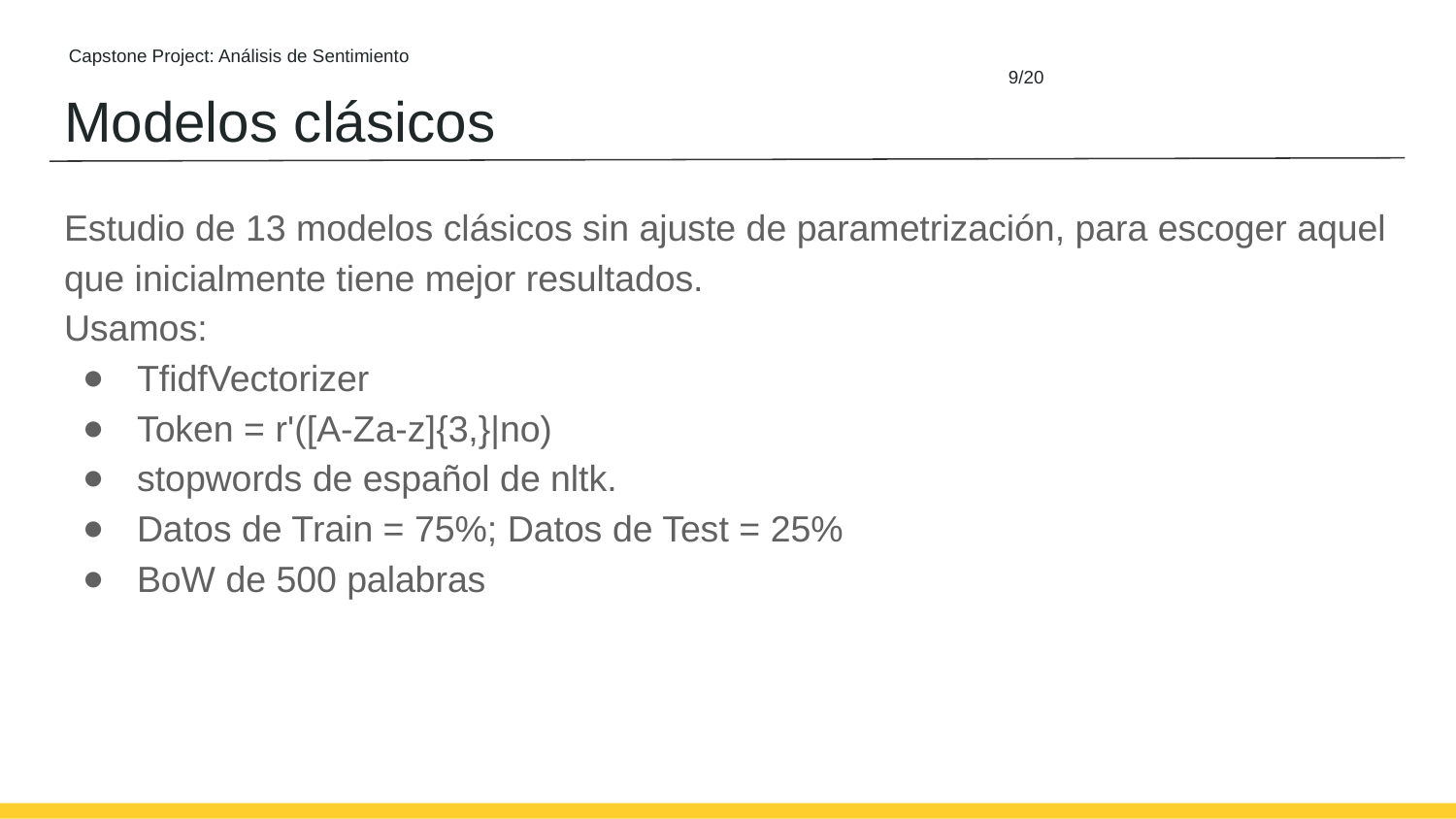

Capstone Project: Análisis de Sentimiento													             9/20
# Modelos clásicos
Estudio de 13 modelos clásicos sin ajuste de parametrización, para escoger aquel que inicialmente tiene mejor resultados.
Usamos:
TfidfVectorizer
Token = r'([A-Za-z]{3,}|no)
stopwords de español de nltk.
Datos de Train = 75%; Datos de Test = 25%
BoW de 500 palabras